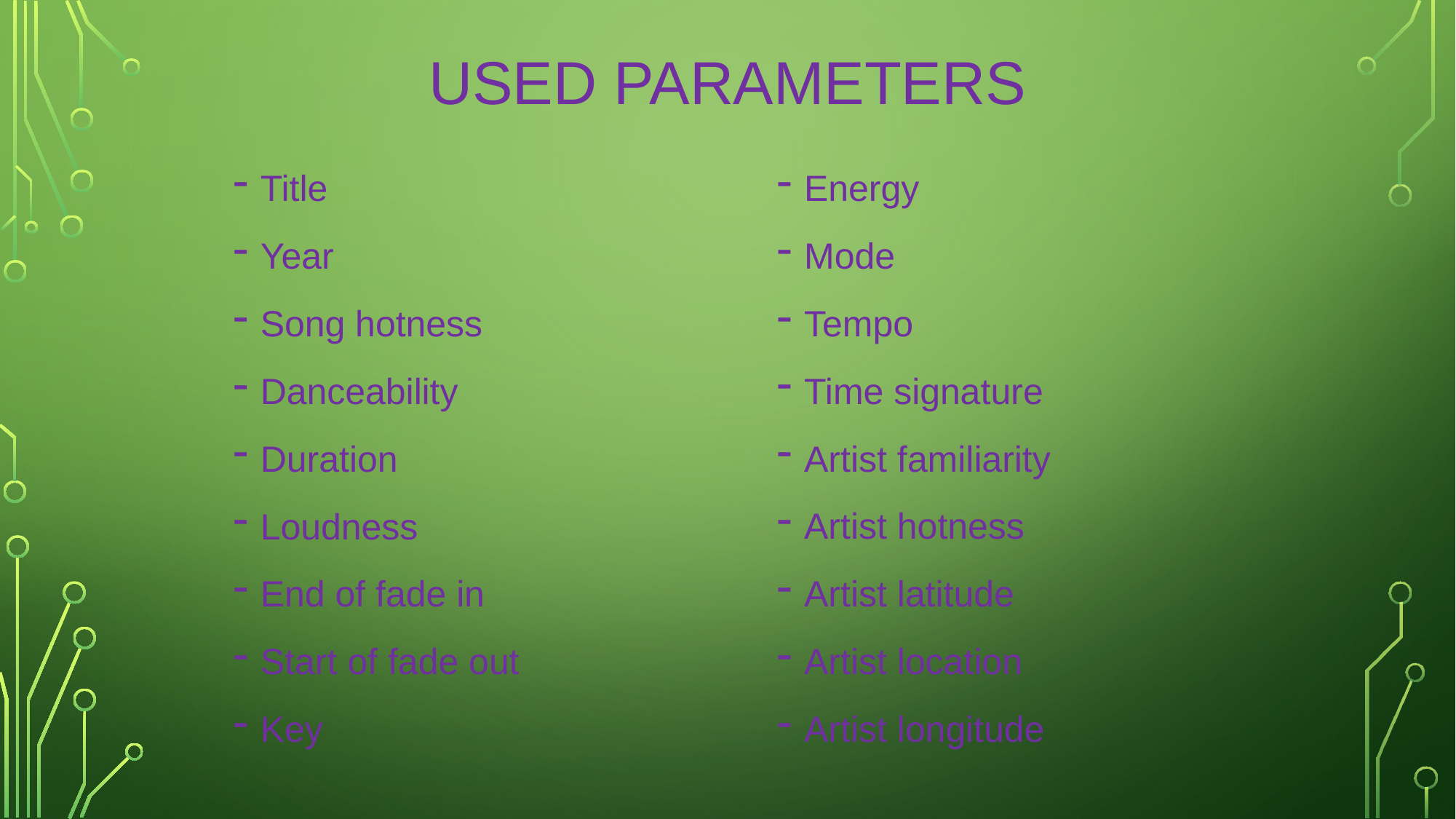

# USED parameters
Title
Year
Song hotness
Danceability
Duration
Loudness
End of fade in
Start of fade out
Key
Energy
Mode
Tempo
Time signature
Artist familiarity
Artist hotness
Artist latitude
Artist location
Artist longitude